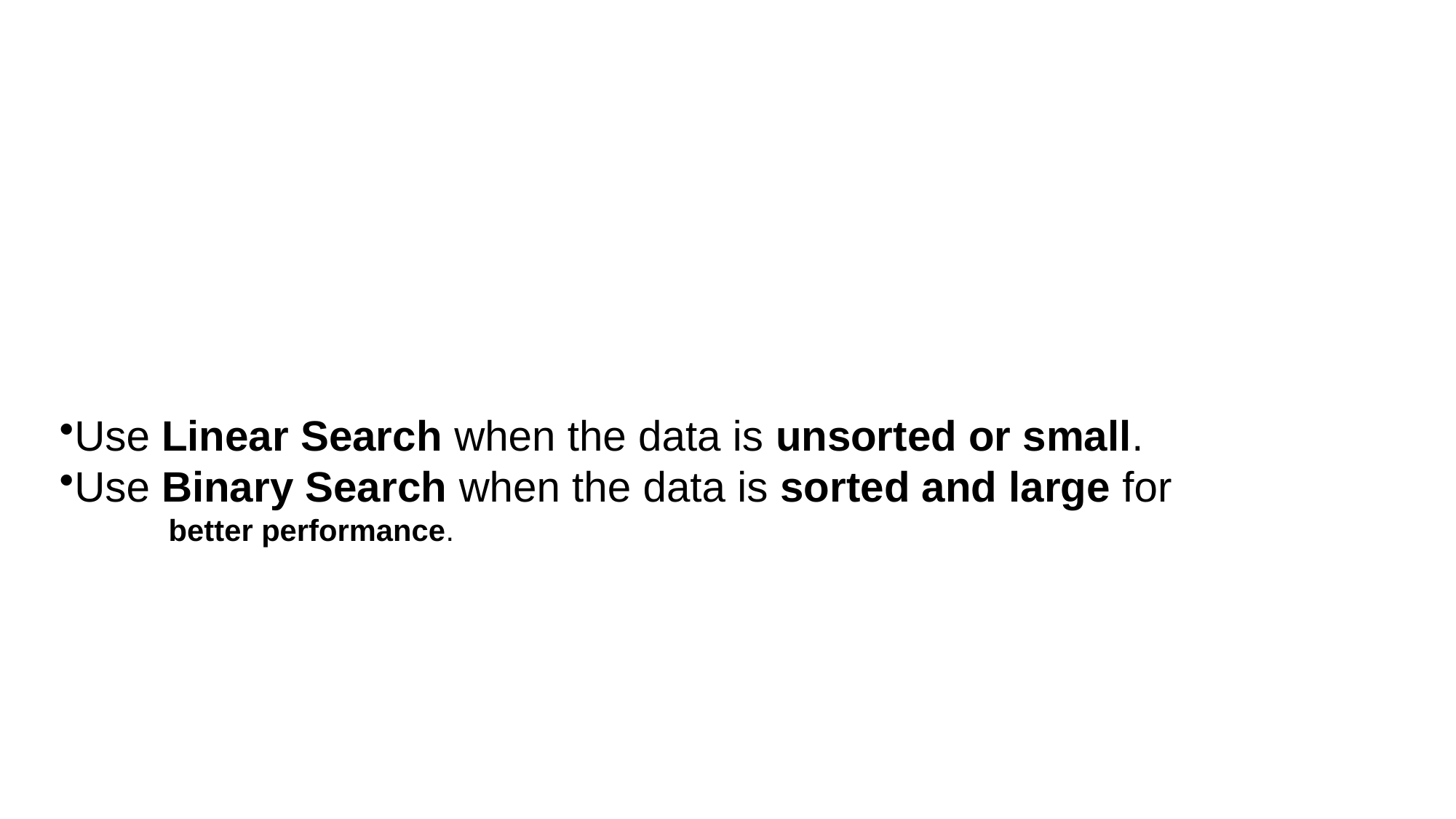

#
Use Linear Search when the data is unsorted or small.
Use Binary Search when the data is sorted and large for
better performance.